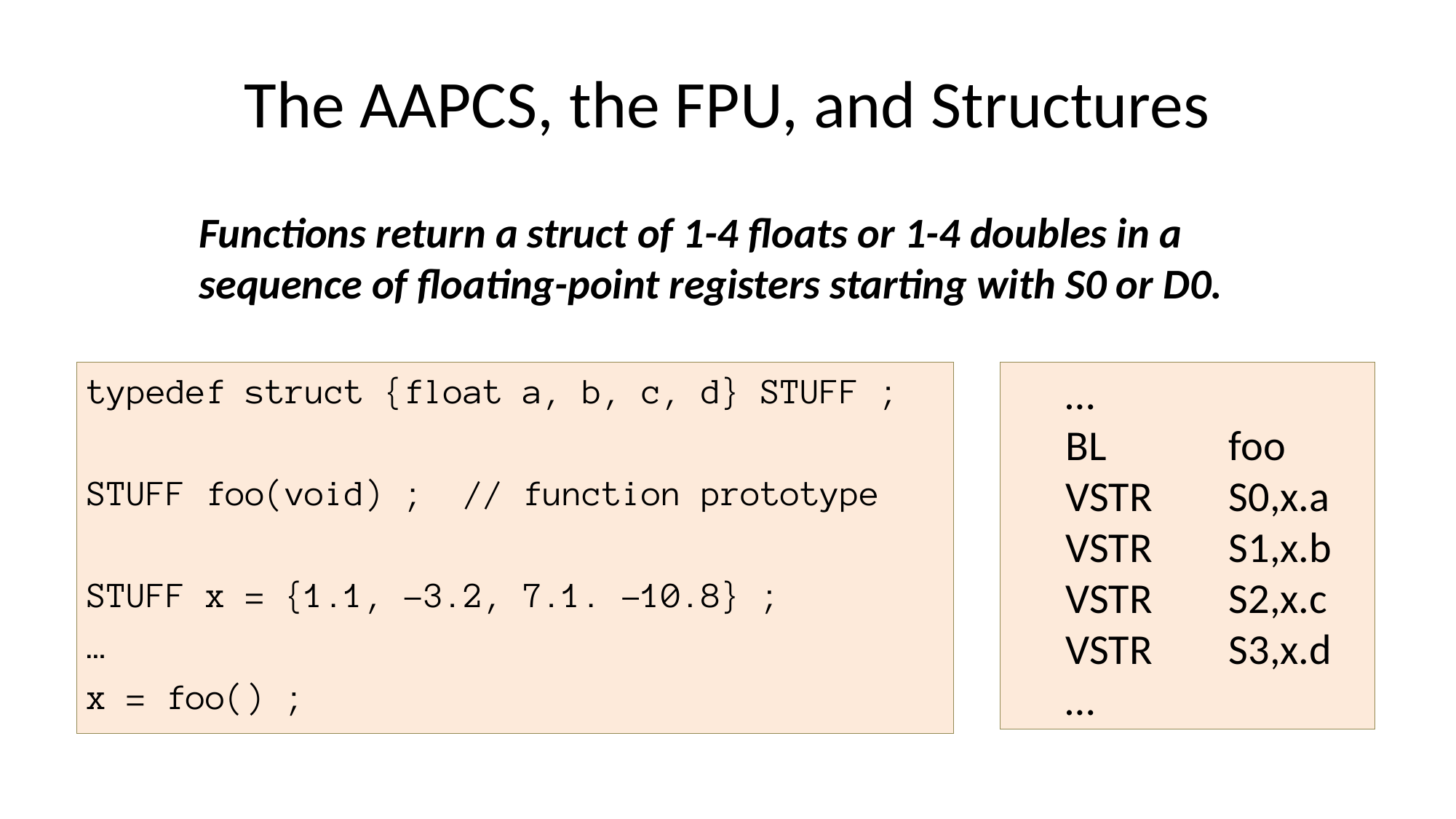

# The AAPCS, the FPU, and Structures
Functions return a struct of 1-4 floats or 1-4 doubles in a sequence of floating-point registers starting with S0 or D0.
typedef struct {float a, b, c, d} STUFF ;

STUFF foo(void) ;  // function prototype

STUFF x = {1.1, -3.2, 7.1. -10.8} ;
…
x = foo() ;
	…
	BL	foo
	VSTR	S0,x.a
	VSTR 	S1,x.b
	VSTR 	S2,x.c
	VSTR 	S3,x.d
	…